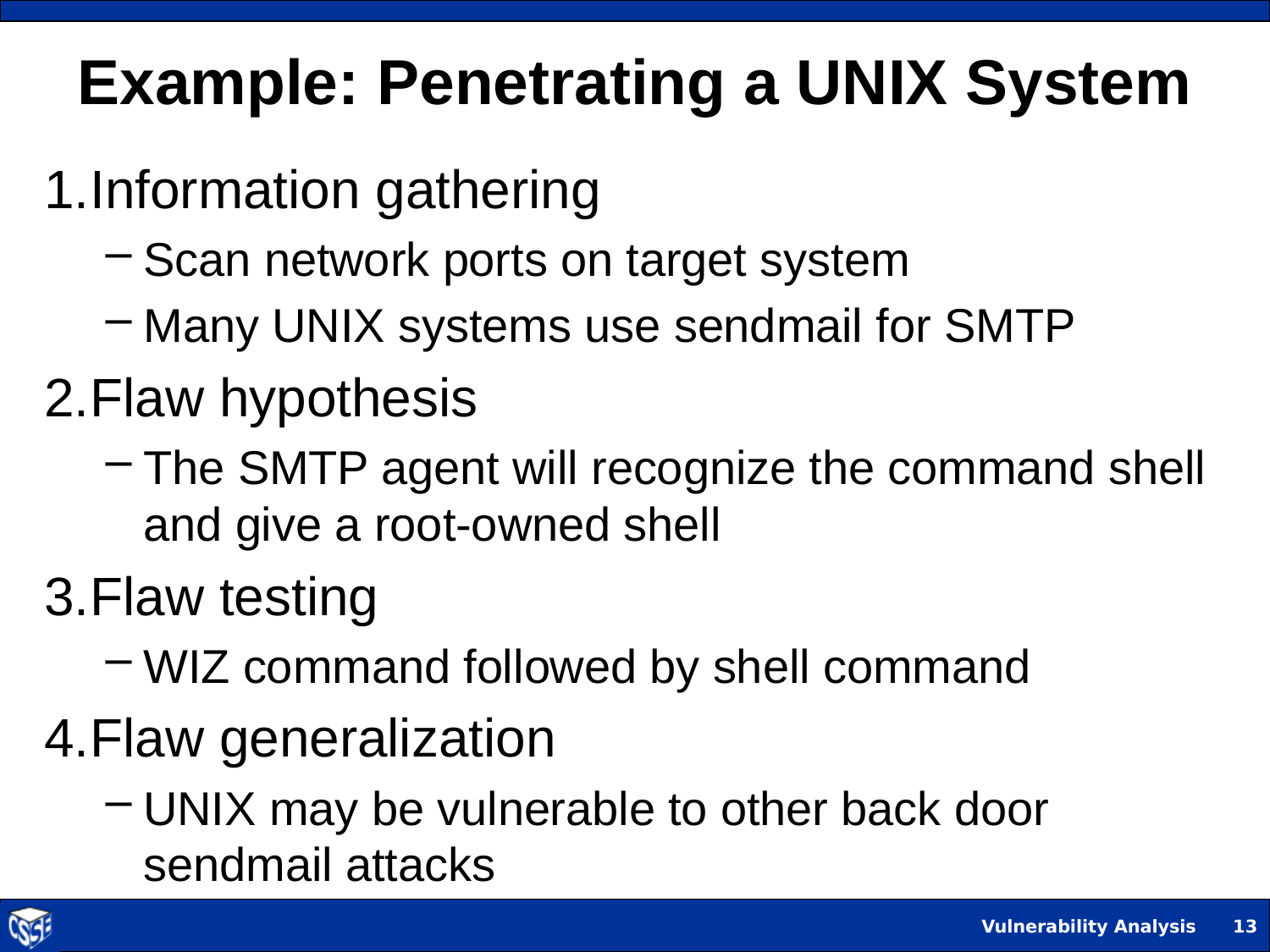

# Example: Penetrating a UNIX System
Information gathering
Scan network ports on target system
Many UNIX systems use sendmail for SMTP
Flaw hypothesis
The SMTP agent will recognize the command shell and give a root-owned shell
Flaw testing
WIZ command followed by shell command
Flaw generalization
UNIX may be vulnerable to other back door sendmail attacks